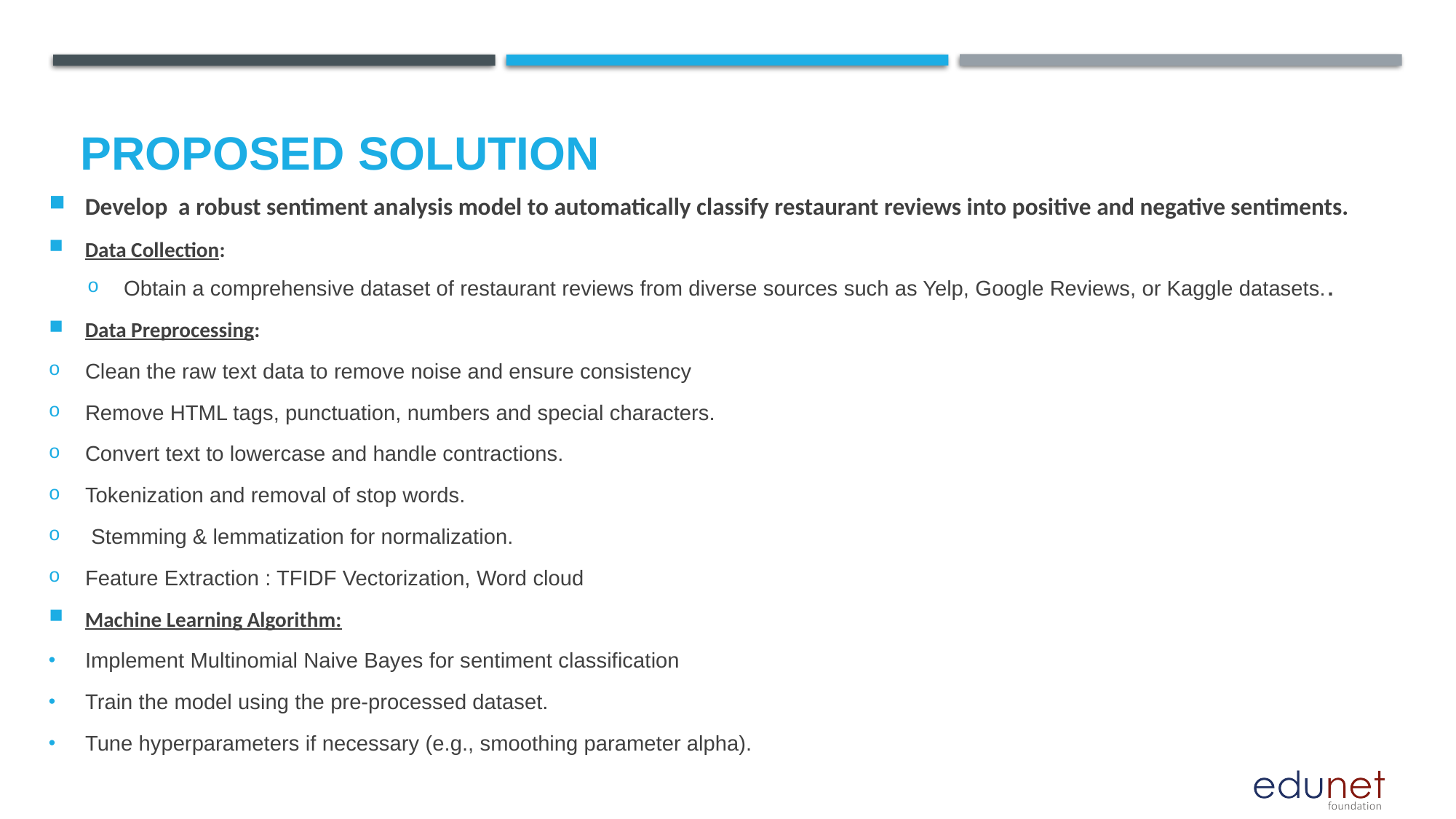

# Proposed Solution

Develop  a robust sentiment analysis model to automatically classify restaurant reviews into positive and negative sentiments.
Data Collection:
Obtain a comprehensive dataset of restaurant reviews from diverse sources such as Yelp, Google Reviews, or Kaggle datasets..
Data Preprocessing:
Clean the raw text data to remove noise and ensure consistency
Remove HTML tags, punctuation, numbers and special characters.
Convert text to lowercase and handle contractions.
Tokenization and removal of stop words.
 Stemming & lemmatization for normalization.
Feature Extraction : TFIDF Vectorization, Word cloud
Machine Learning Algorithm:
Implement Multinomial Naive Bayes for sentiment classification
Train the model using the pre-processed dataset.
Tune hyperparameters if necessary (e.g., smoothing parameter alpha).